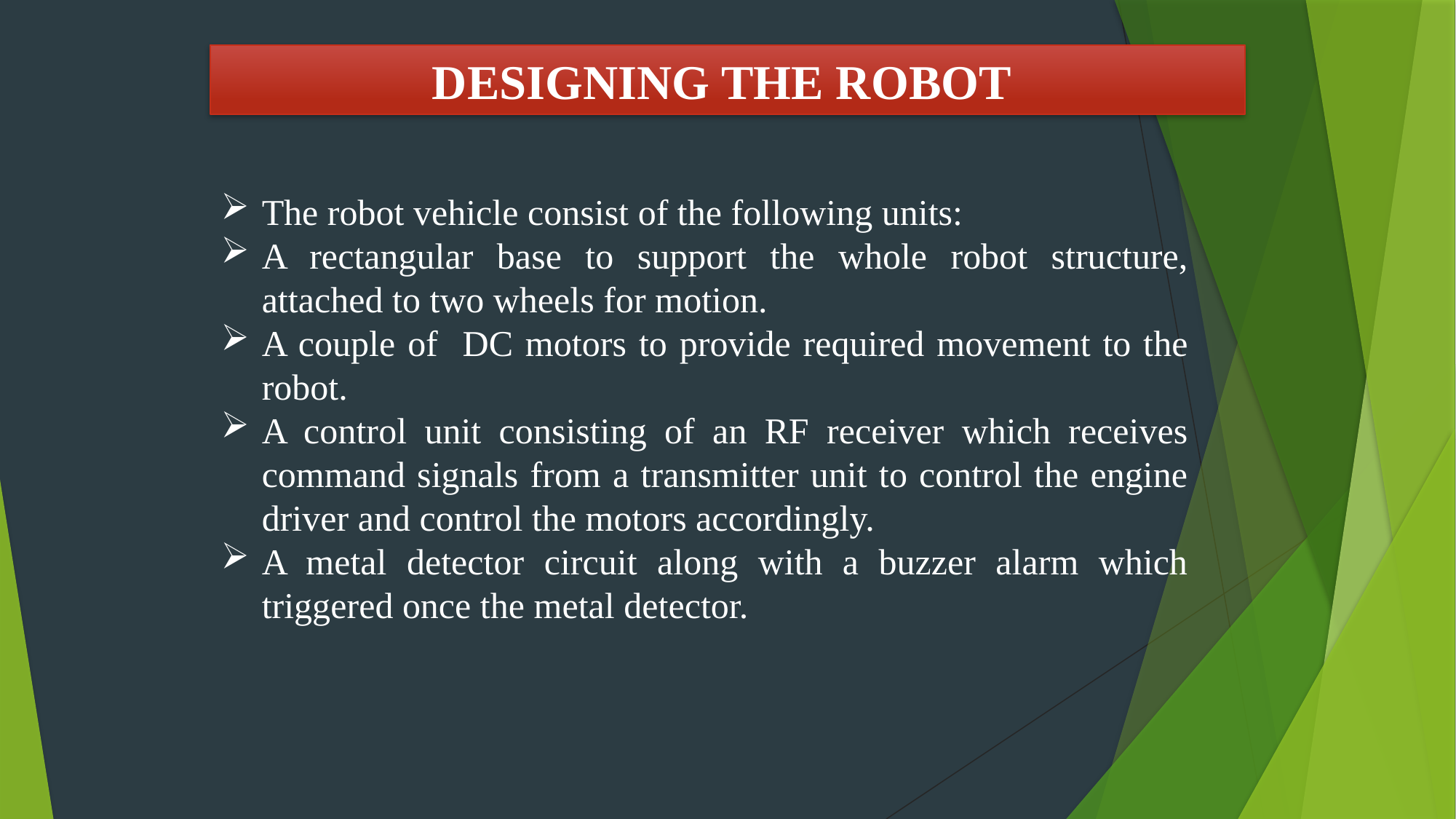

DESIGNING THE ROBOT
The robot vehicle consist of the following units:
A rectangular base to support the whole robot structure, attached to two wheels for motion.
A couple of  DC motors to provide required movement to the robot.
A control unit consisting of an RF receiver which receives command signals from a transmitter unit to control the engine driver and control the motors accordingly.
A metal detector circuit along with a buzzer alarm which triggered once the metal detector.